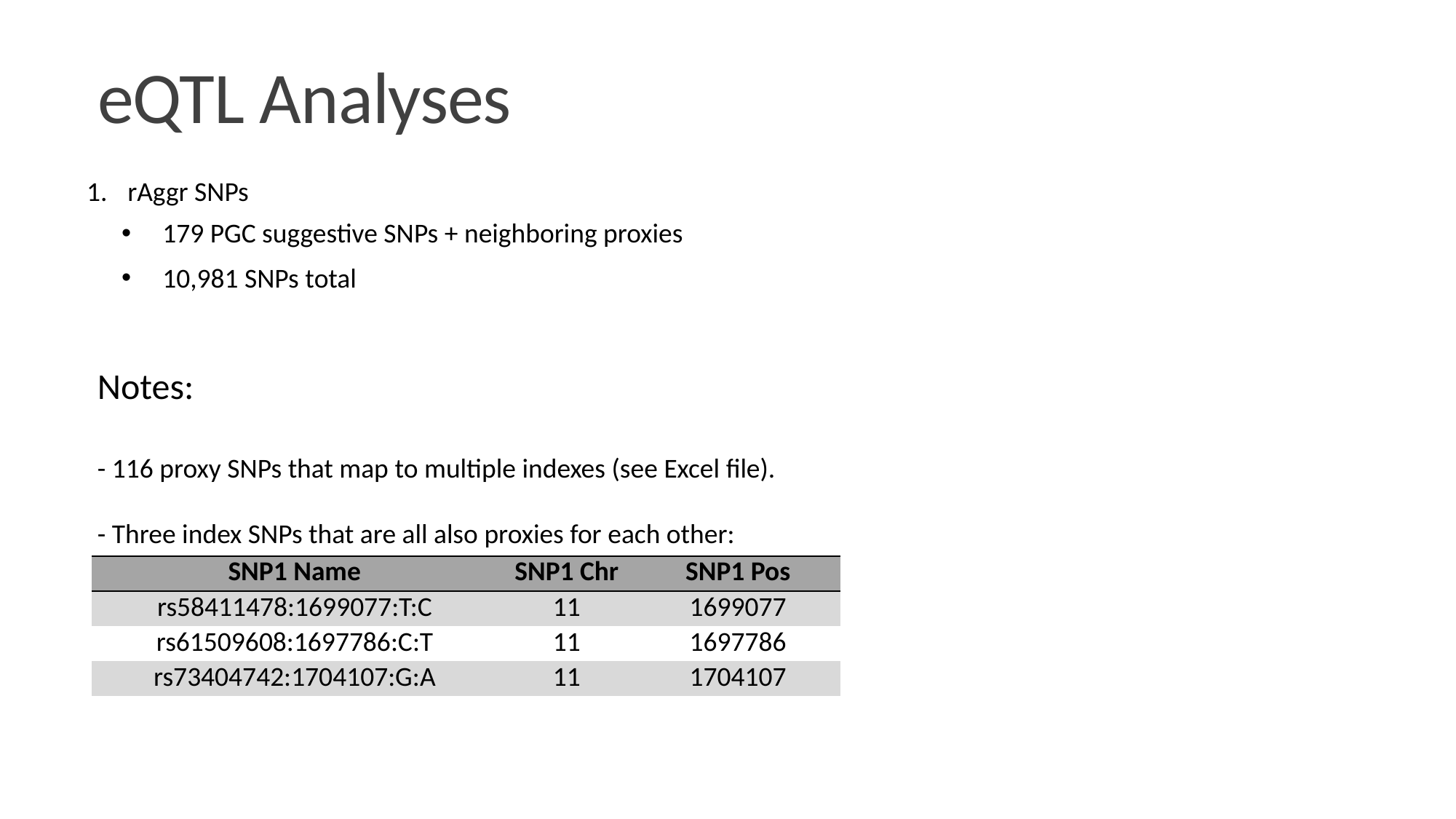

# eQTL Analyses
rAggr SNPs
179 PGC suggestive SNPs + neighboring proxies
10,981 SNPs total

Notes:

- 116 proxy SNPs that map to multiple indexes (see Excel file).

- Three index SNPs that are all also proxies for each other:
| SNP1 Name | SNP1 Chr | SNP1 Pos |
| --- | --- | --- |
| rs58411478:1699077:T:C | 11 | 1699077 |
| rs61509608:1697786:C:T | 11 | 1697786 |
| rs73404742:1704107:G:A | 11 | 1704107 |